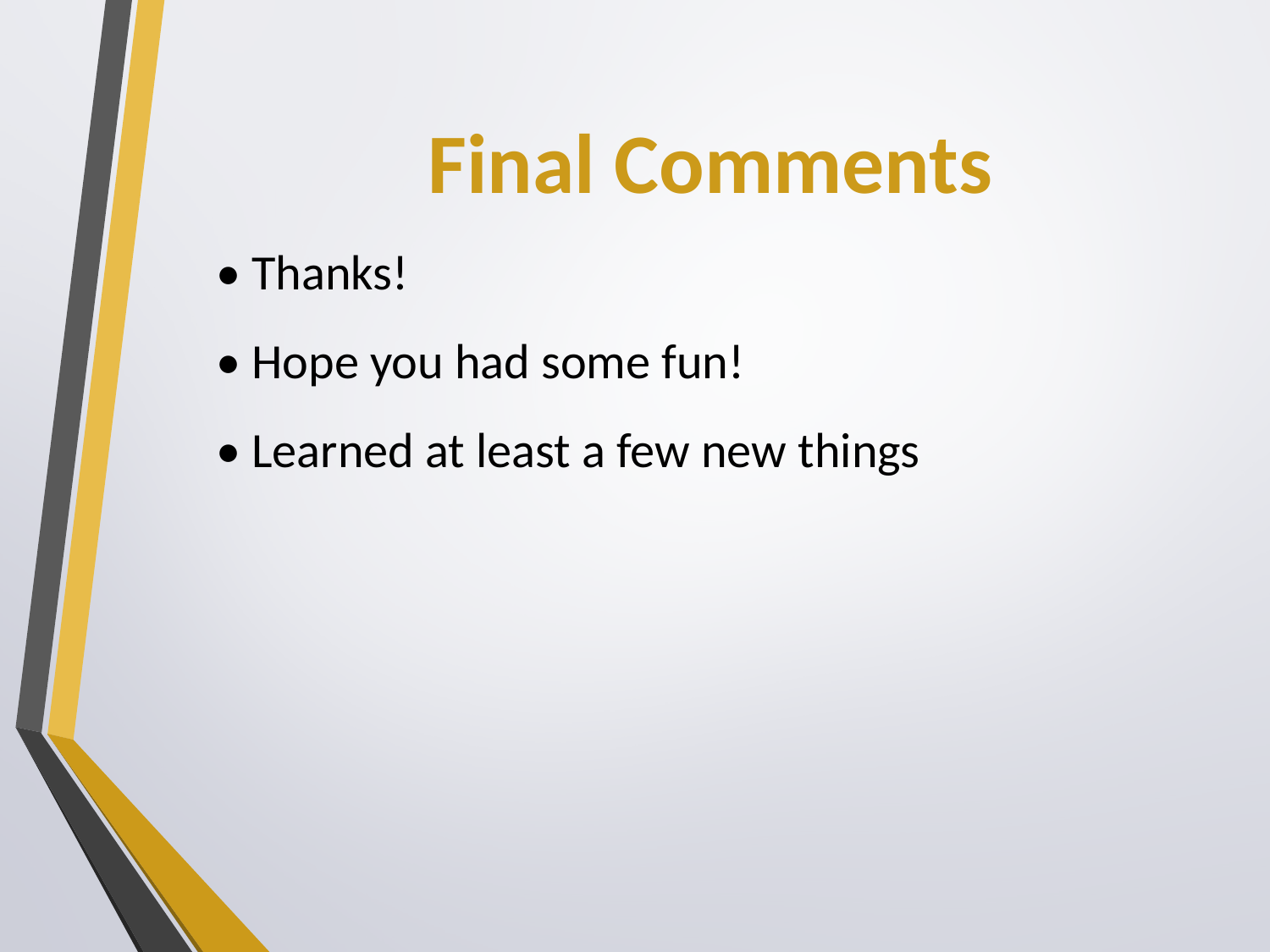

Final Comments
• Thanks!
• Hope you had some fun!
• Learned at least a few new things